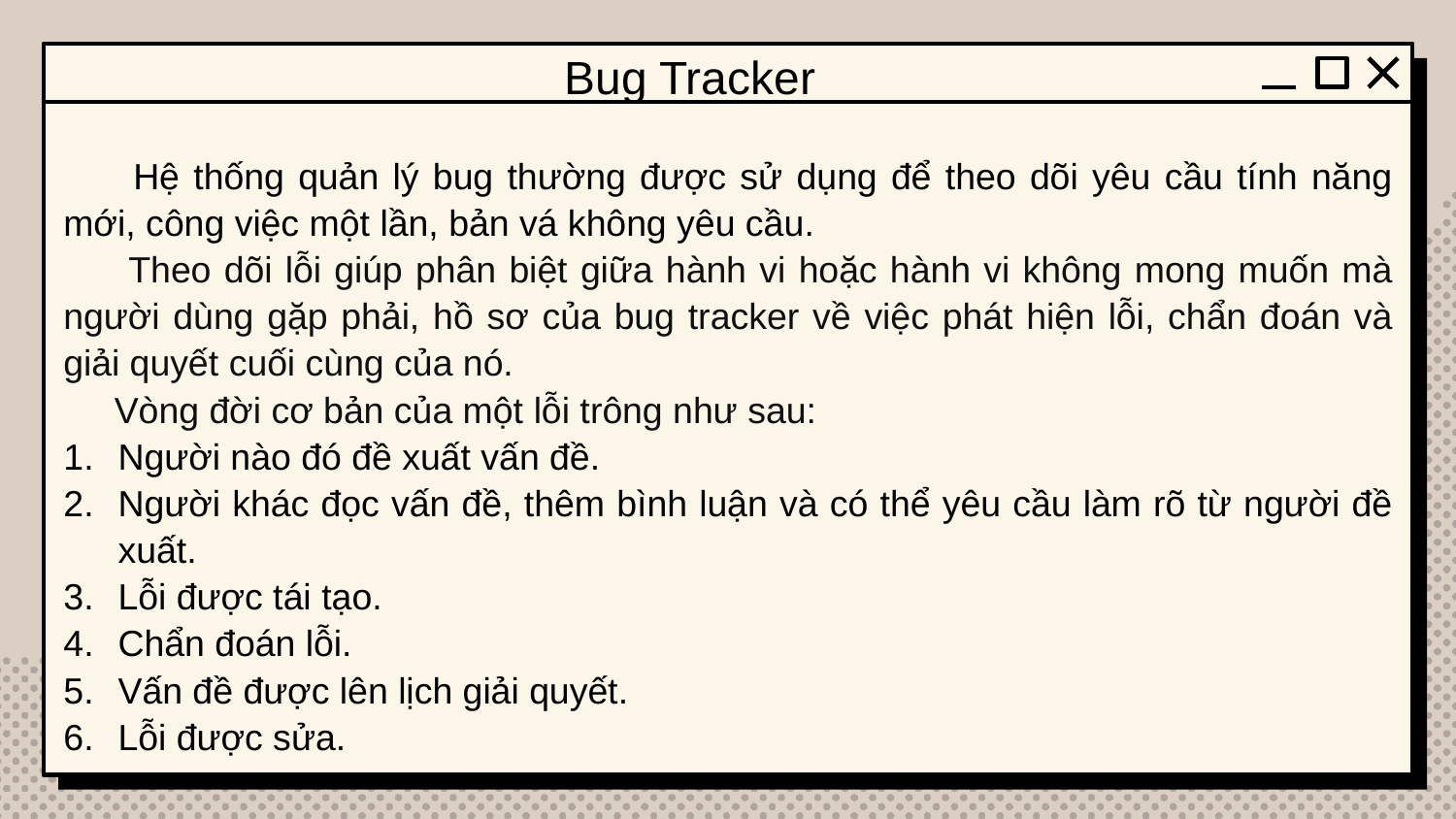

Bug Tracker

     Hệ thống quản lý bug thường được sử dụng để theo dõi yêu cầu tính năng mới, công việc một lần, bản vá không yêu cầu.
     Theo dõi lỗi giúp phân biệt giữa hành vi hoặc hành vi không mong muốn mà người dùng gặp phải, hồ sơ của bug tracker về việc phát hiện lỗi, chẩn đoán và giải quyết cuối cùng của nó.
     Vòng đời cơ bản của một lỗi trông như sau:
Người nào đó đề xuất vấn đề.
Người khác đọc vấn đề, thêm bình luận và có thể yêu cầu làm rõ từ người đề xuất.
Lỗi được tái tạo.
Chẩn đoán lỗi.
Vấn đề được lên lịch giải quyết.
Lỗi được sửa.